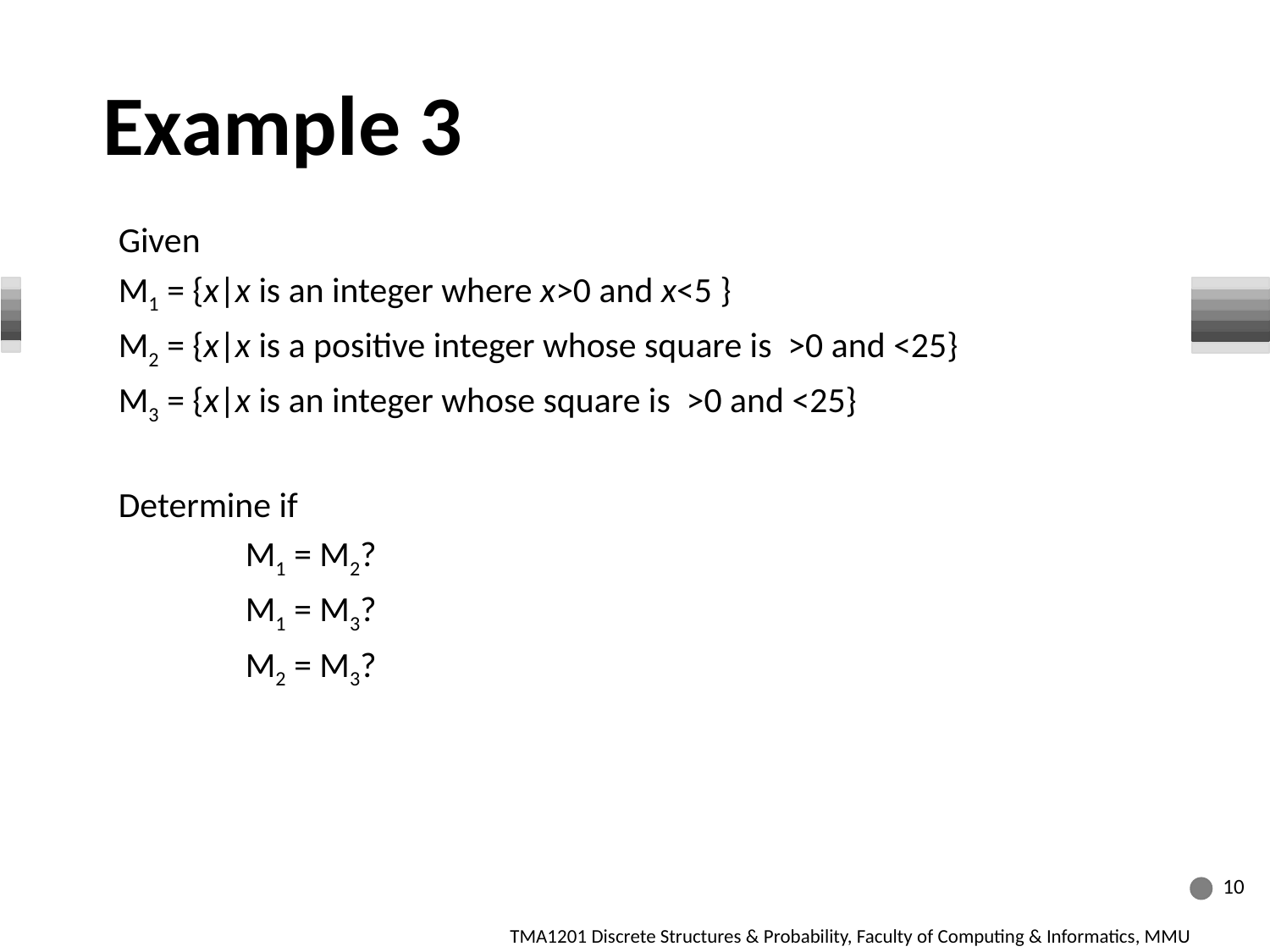

Example 3
Given
M1 = {x|x is an integer where x>0 and x<5 }
M2 = {x|x is a positive integer whose square is  >0 and <25}
M3 = {x|x is an integer whose square is  >0 and <25}

Determine if
	M1 = M2?
	M1 = M3?
	M2 = M3?

10
TMA1201 Discrete Structures & Probability, Faculty of Computing & Informatics, MMU